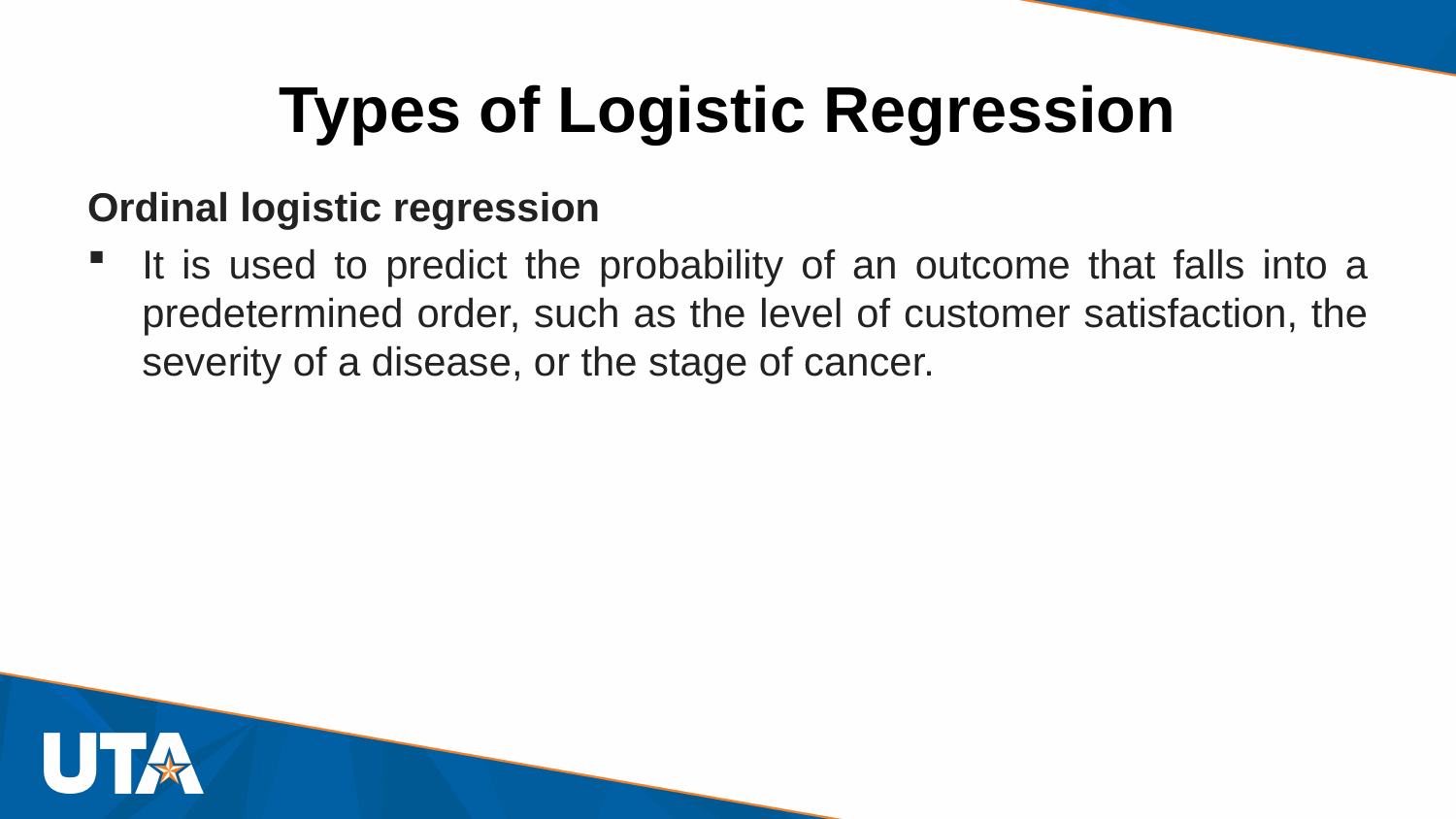

# Types of Logistic Regression
Ordinal logistic regression
It is used to predict the probability of an outcome that falls into a predetermined order, such as the level of customer satisfaction, the severity of a disease, or the stage of cancer.